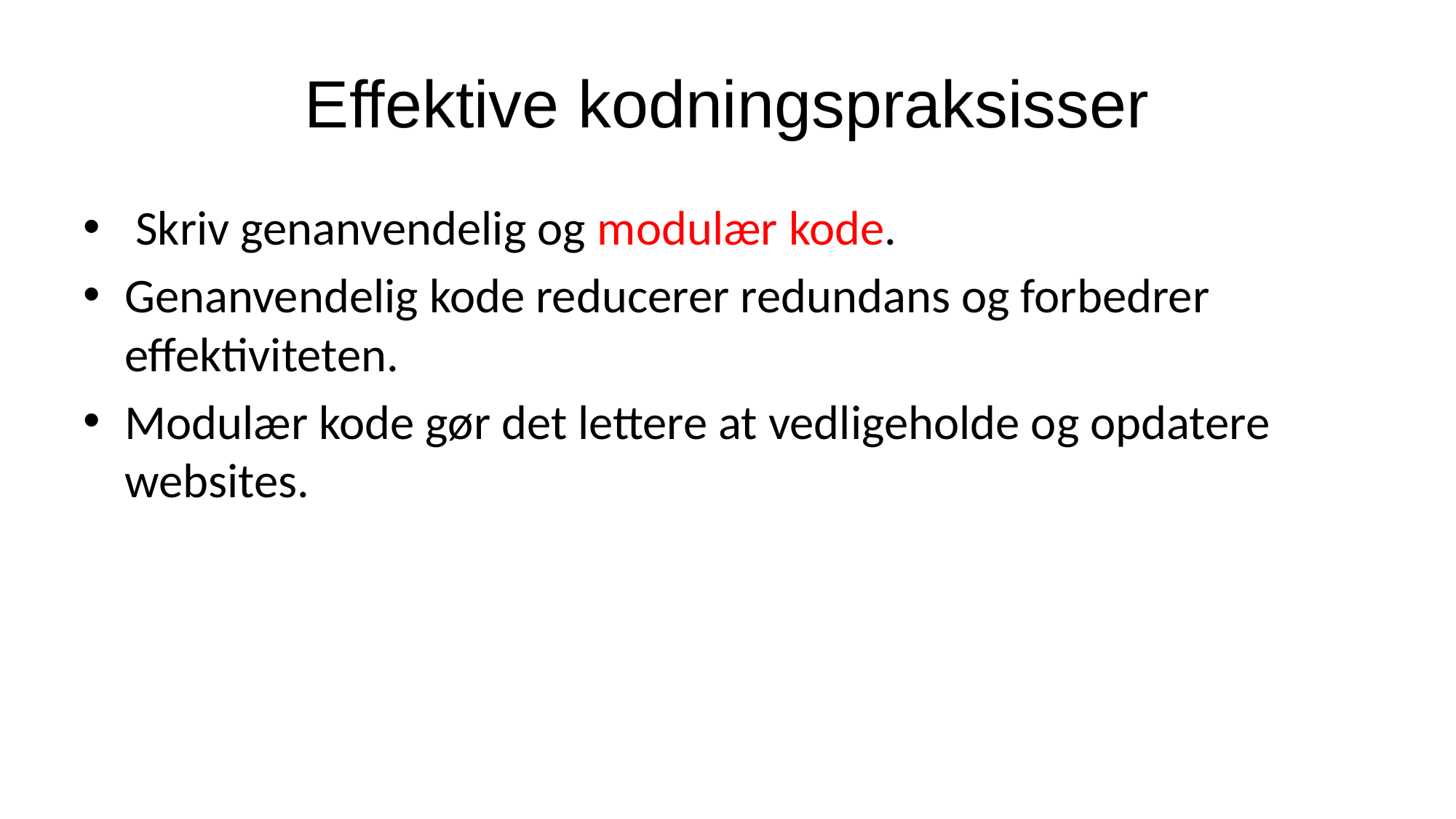

# Effektive kodningspraksisser
 Skriv genanvendelig og modulær kode.
Genanvendelig kode reducerer redundans og forbedrer effektiviteten.
Modulær kode gør det lettere at vedligeholde og opdatere websites.